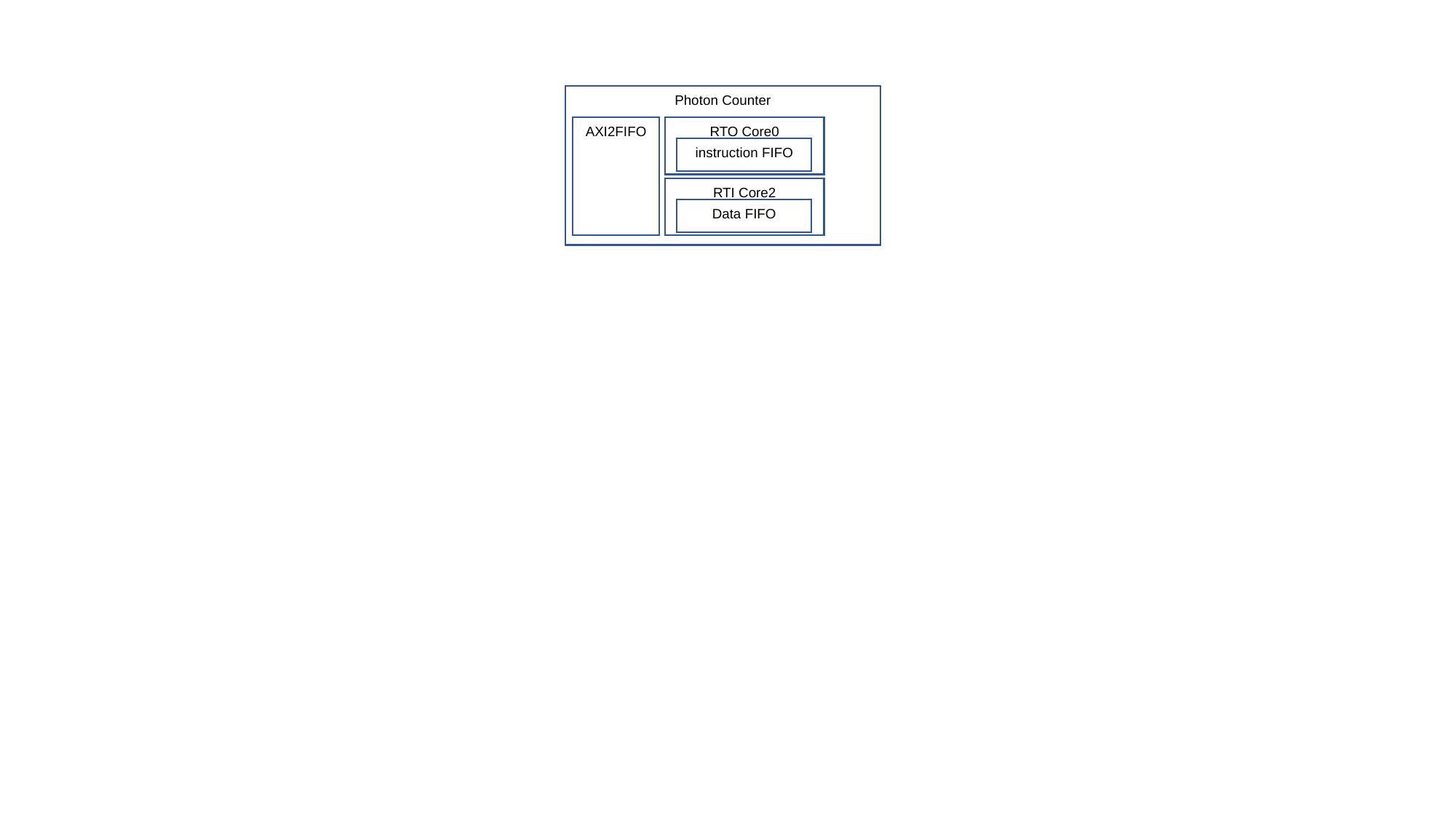

Photon Counter
RTO Core0
instruction FIFO
RTI Core2
Data FIFO
AXI2FIFO